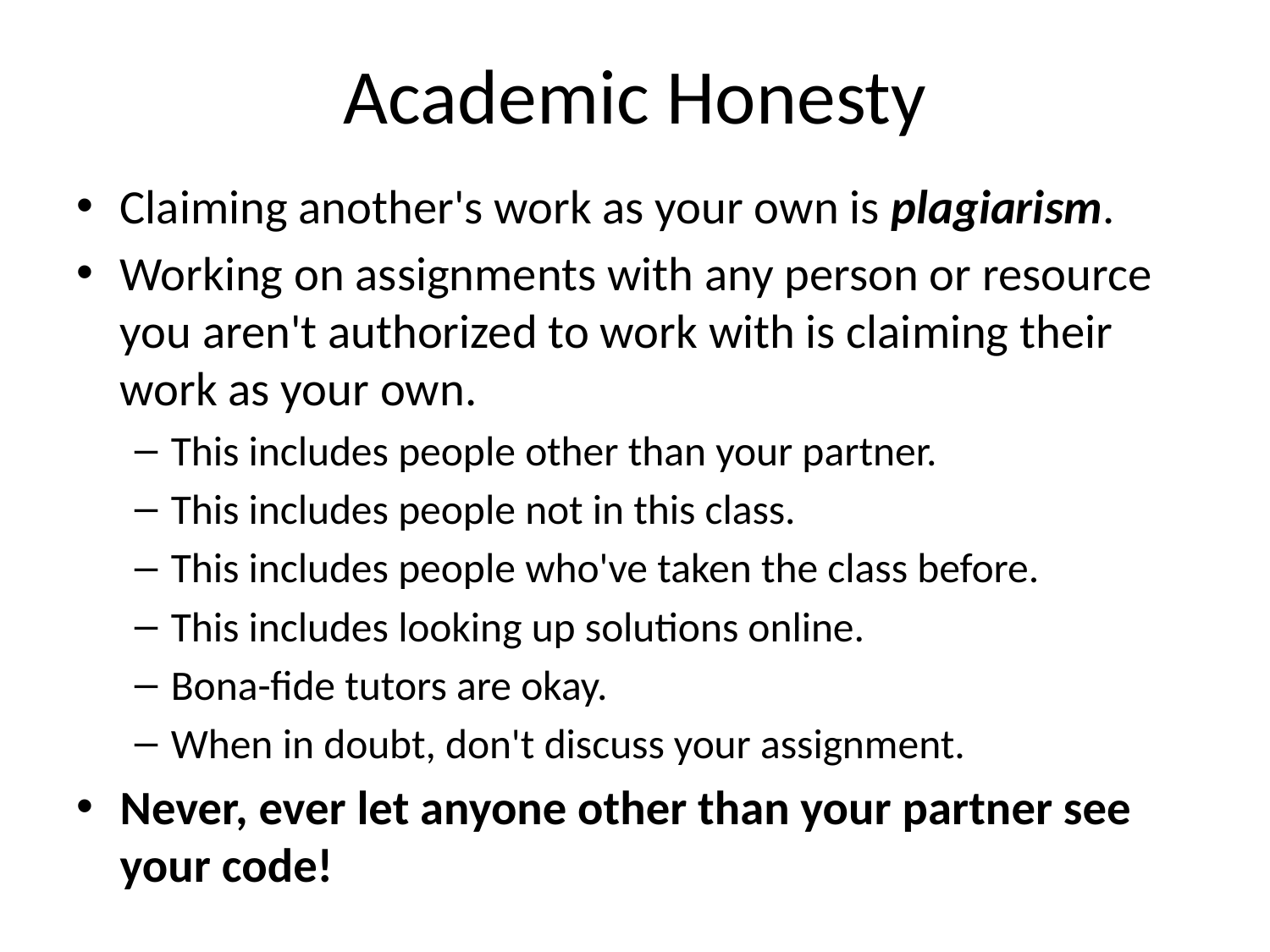

# Academic Honesty
Claiming another's work as your own is plagiarism.
Working on assignments with any person or resource you aren't authorized to work with is claiming their work as your own.
This includes people other than your partner.
This includes people not in this class.
This includes people who've taken the class before.
This includes looking up solutions online.
Bona-fide tutors are okay.
When in doubt, don't discuss your assignment.
Never, ever let anyone other than your partner see your code!